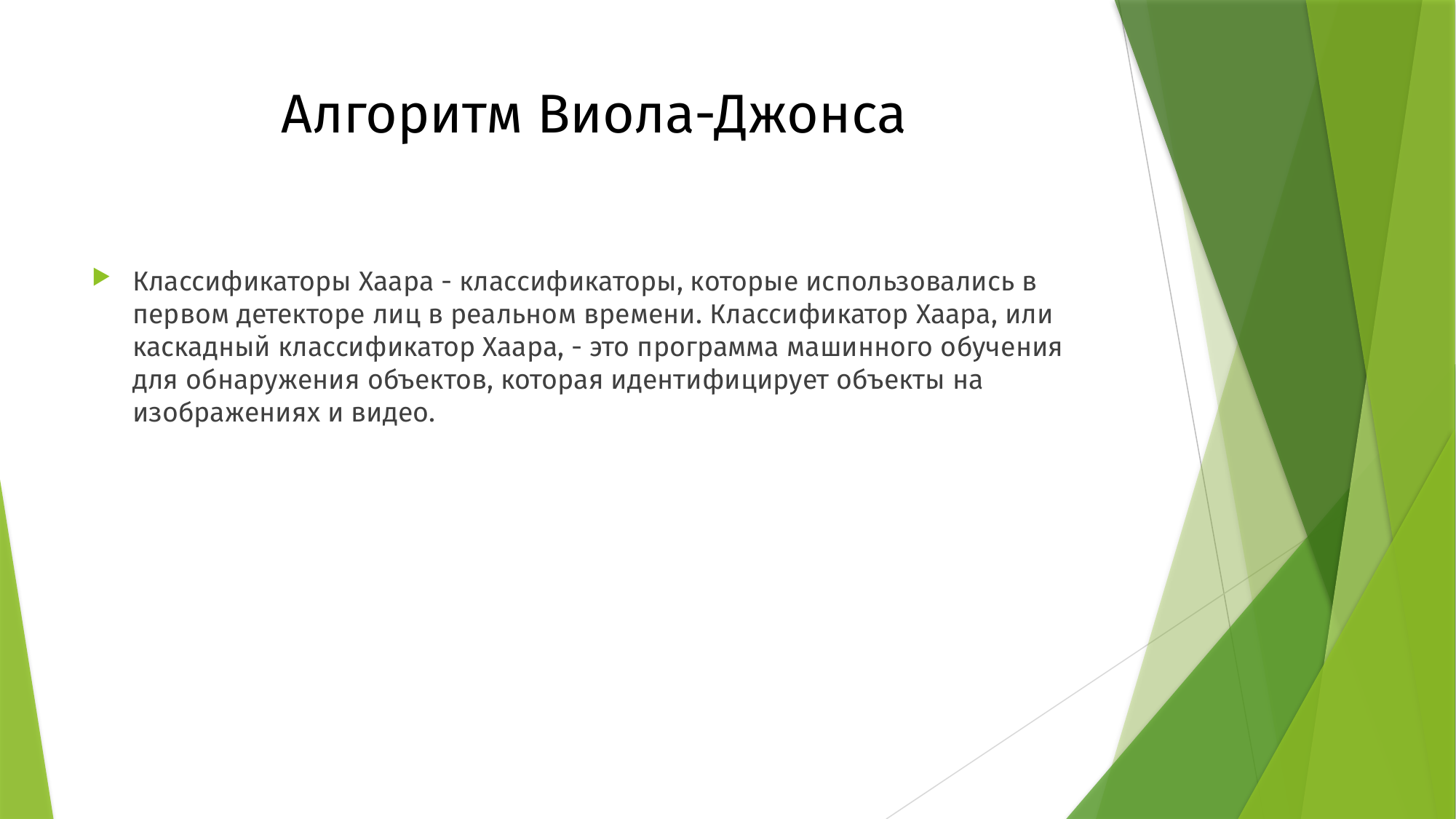

# Алгоритм Виола-Джонса
Классификаторы Хаара - классификаторы, которые использовались в первом детекторе лиц в реальном времени. Классификатор Хаара, или каскадный классификатор Хаара, - это программа машинного обучения для обнаружения объектов, которая идентифицирует объекты на изображениях и видео.